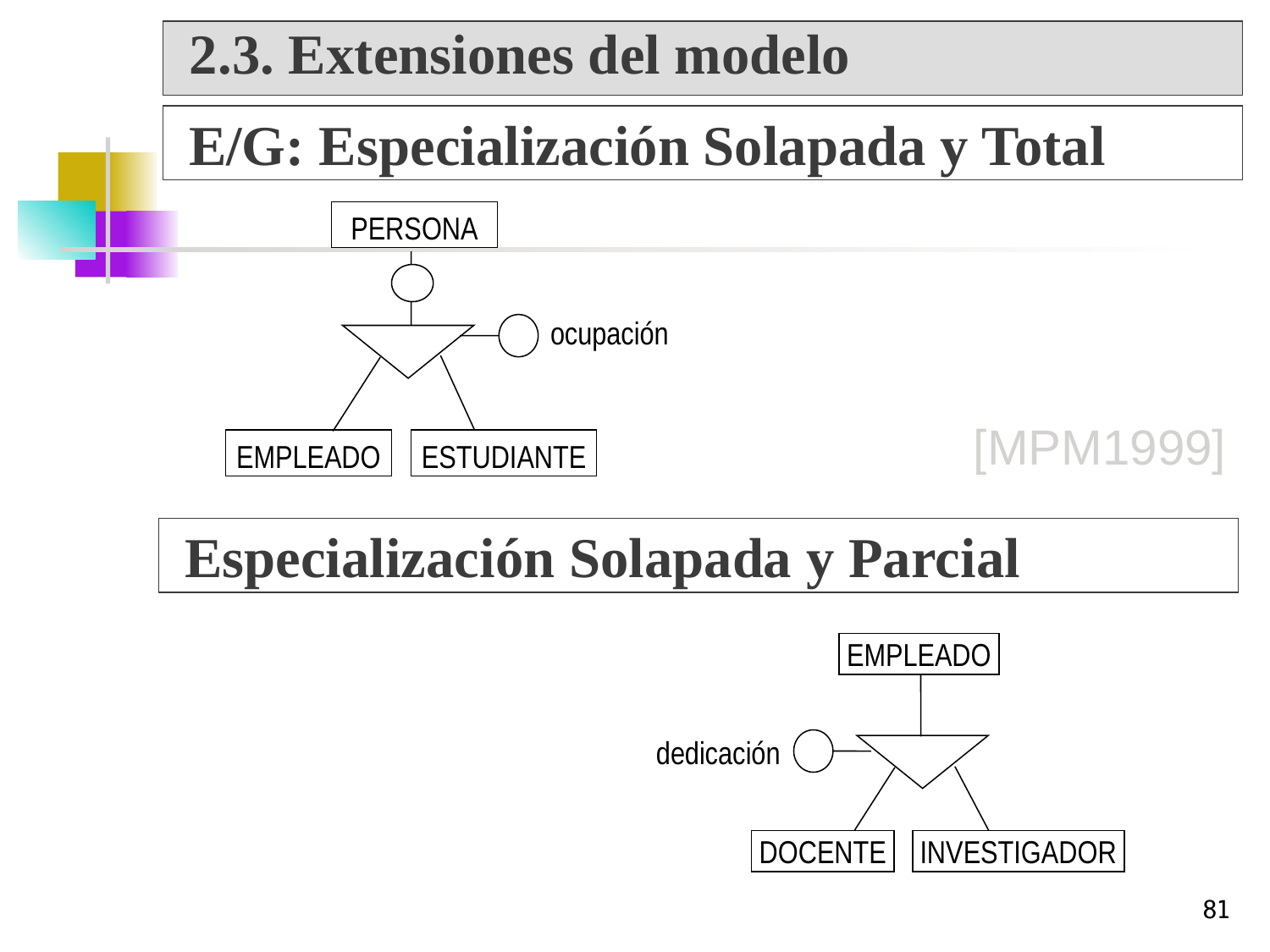

2.3. Extensiones del modelo
E/G: Especialización Solapada y Total
PERSONA

ocupación

[MPM1999]
EMPLEADO
ESTUDIANTE
Especialización Solapada y Parcial
EMPLEADO

dedicación

DOCENTE
INVESTIGADOR
81